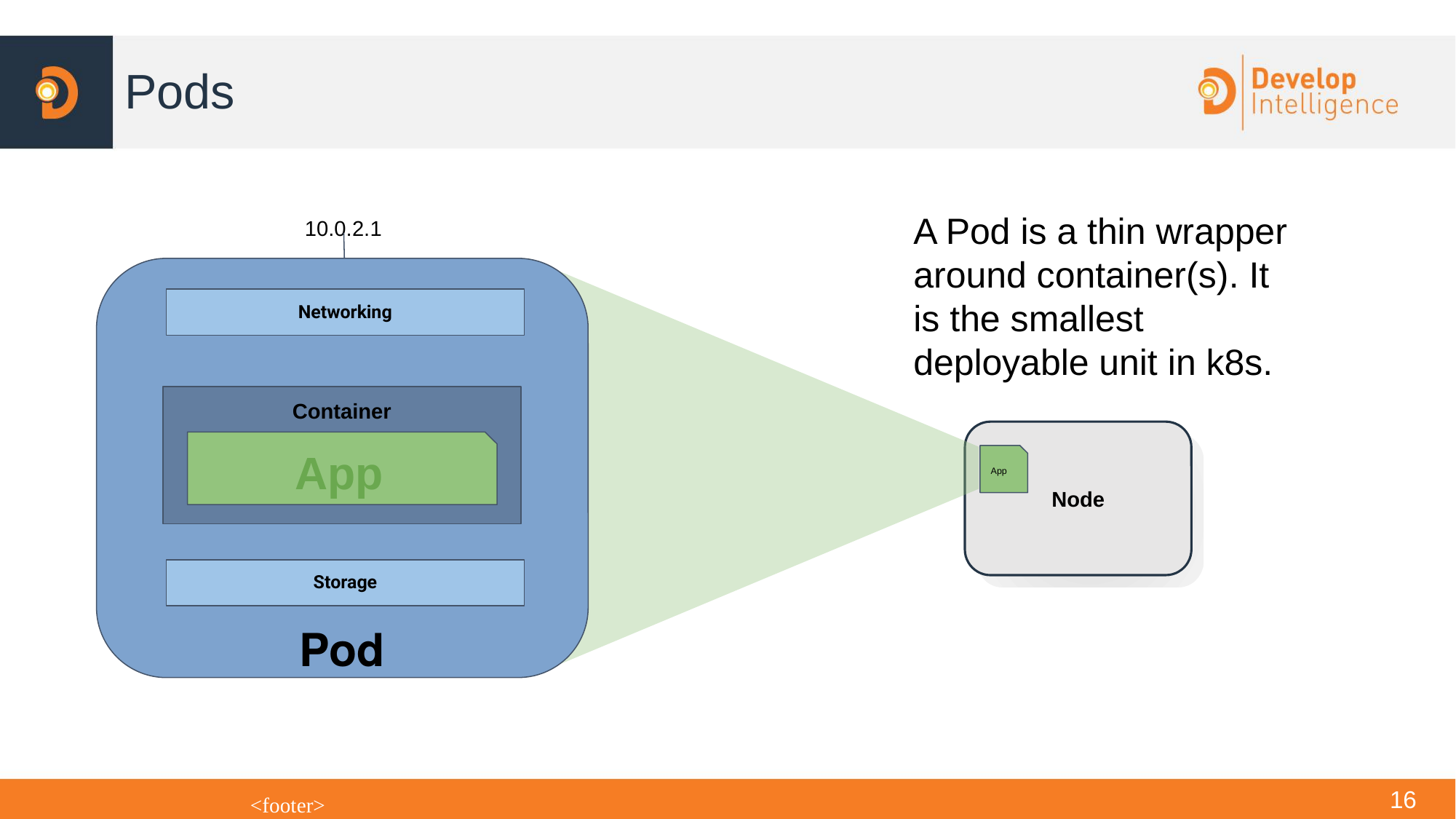

# Pods
10.0.2.1
A Pod is a thin wrapper around container(s). It is the smallest deployable unit in k8s.

Networking
Container
App
Storage
Pod
Node

App
16